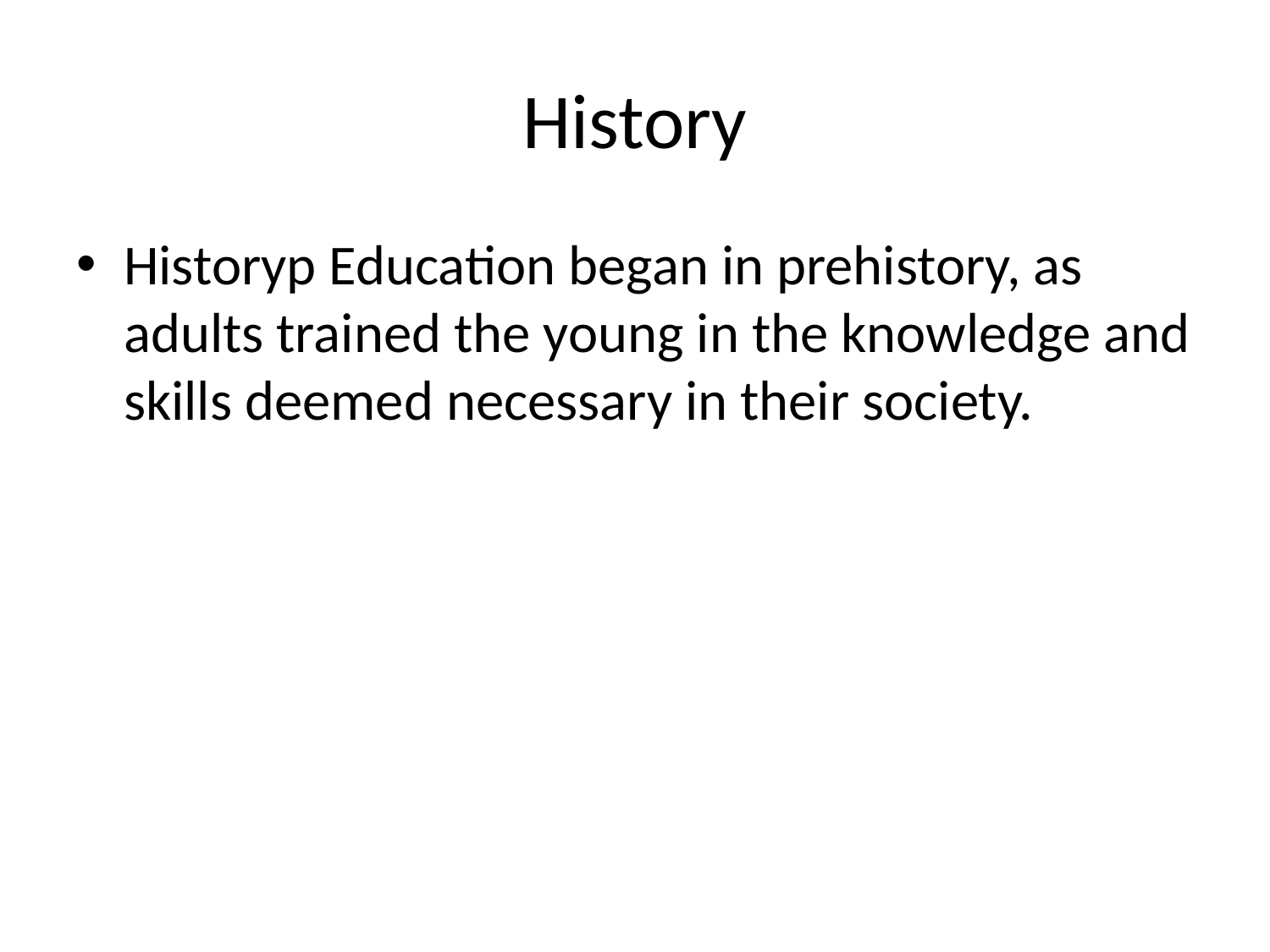

# History
Historyp Education began in prehistory, as adults trained the young in the knowledge and skills deemed necessary in their society.